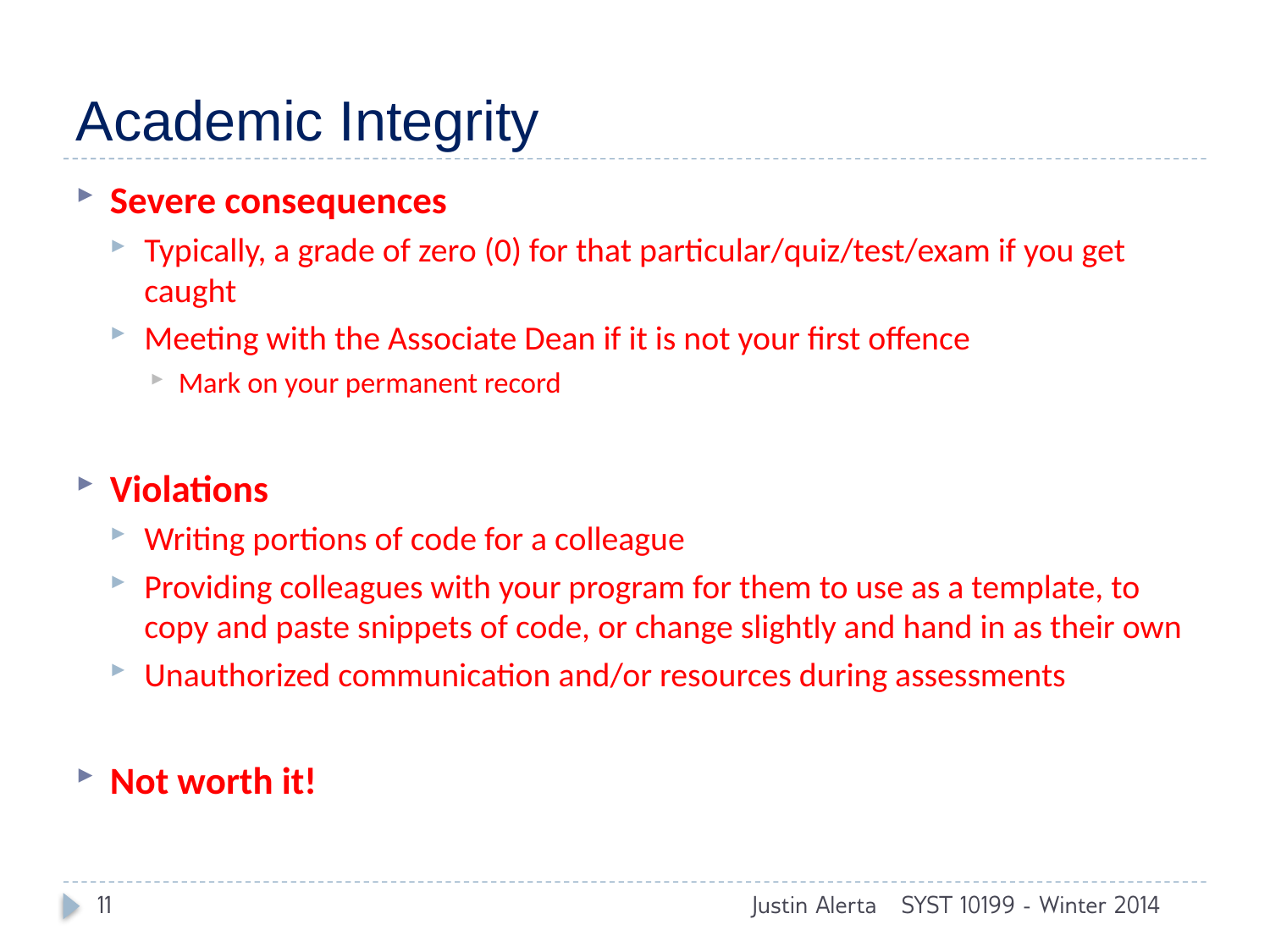

# Academic Integrity
Severe consequences
Typically, a grade of zero (0) for that particular/quiz/test/exam if you get caught
Meeting with the Associate Dean if it is not your first offence
Mark on your permanent record

Violations
Writing portions of code for a colleague
Providing colleagues with your program for them to use as a template, to copy and paste snippets of code, or change slightly and hand in as their own
Unauthorized communication and/or resources during assessments

Not worth it!

11
Justin Alerta
SYST 10199 - Winter 2014